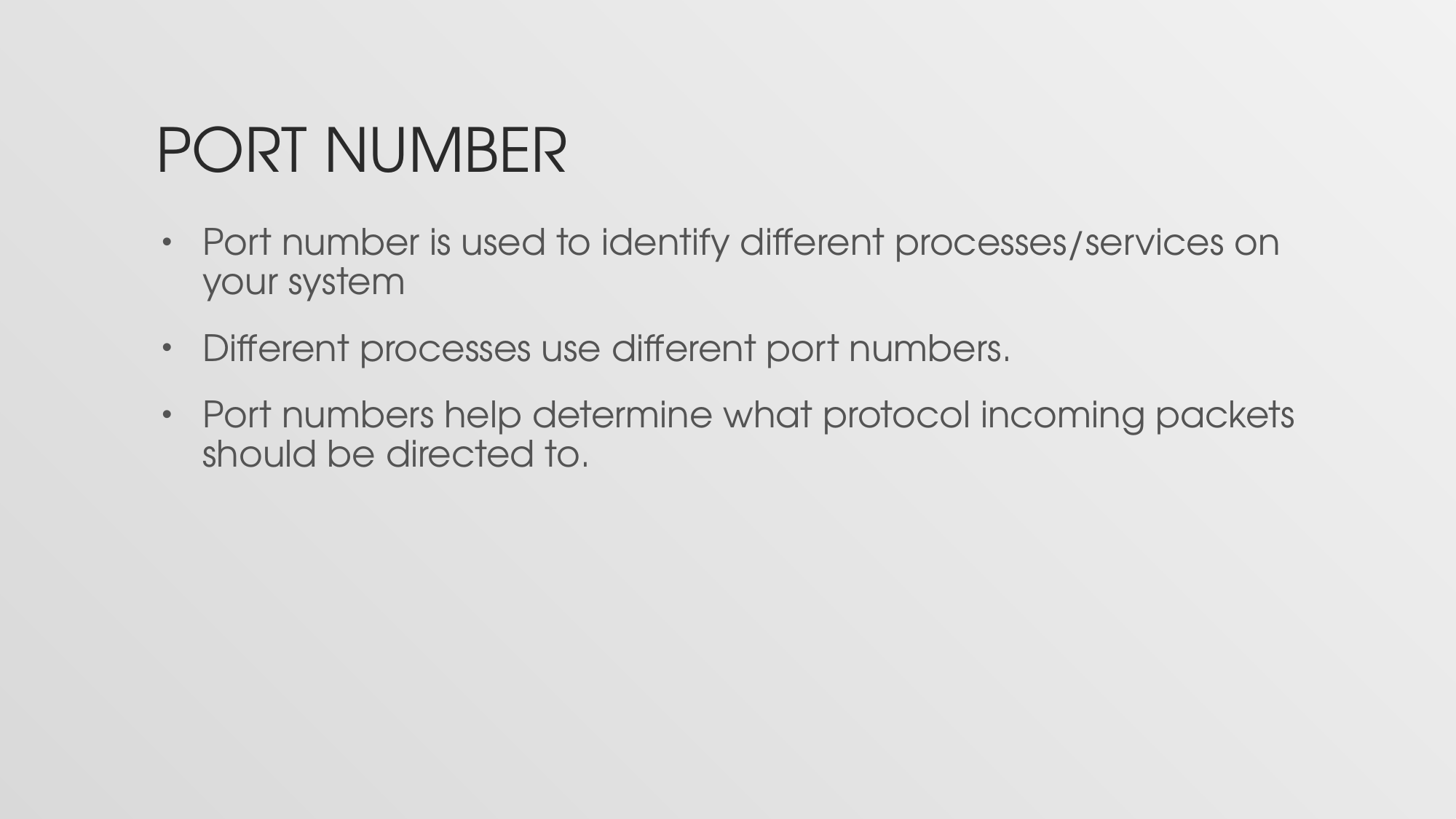

# Port number
Port number is used to identify different processes/services on your system
Different processes use different port numbers.
Port numbers help determine what protocol incoming packets should be directed to.